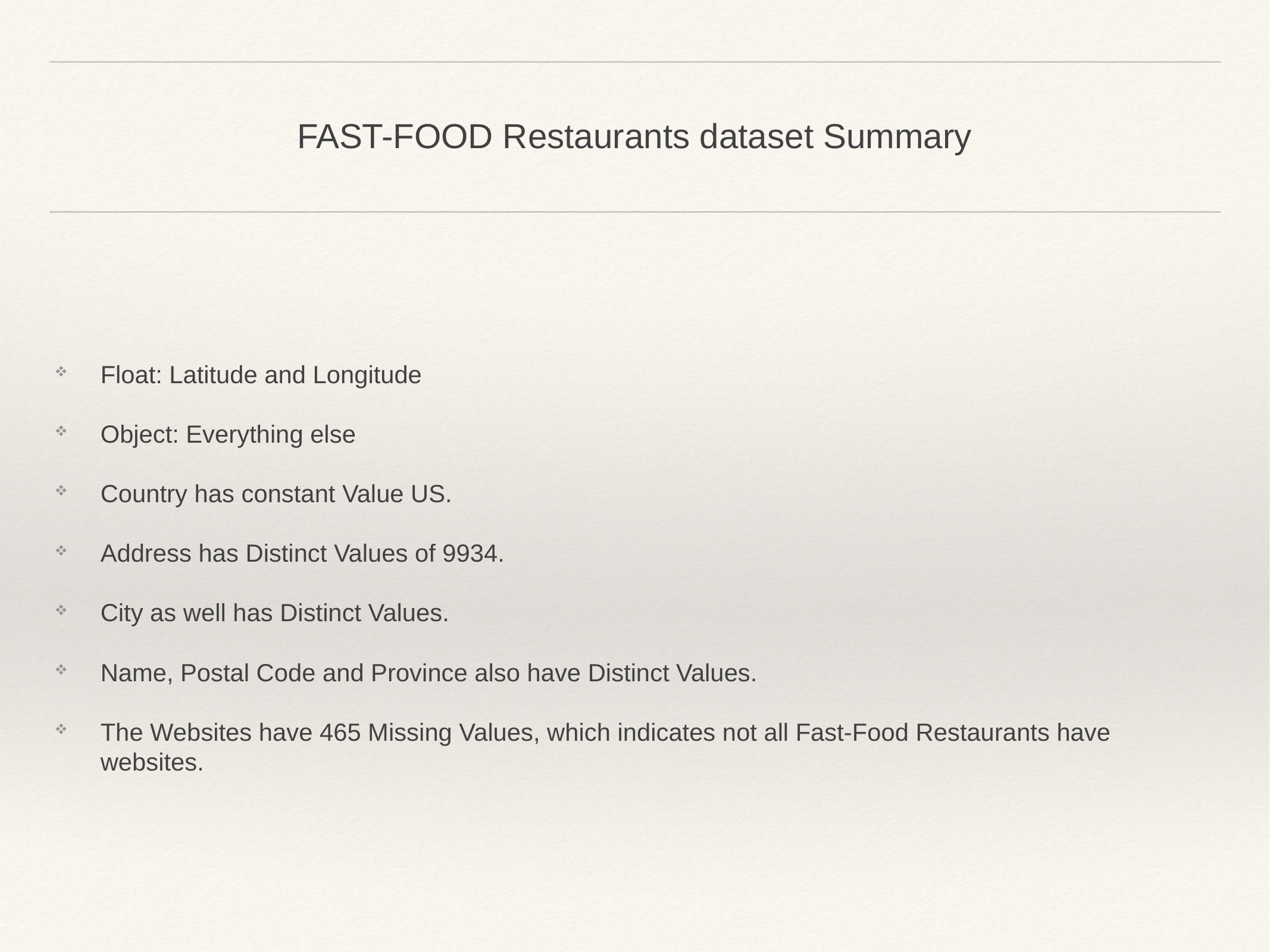

# FAST-FOOD Restaurants dataset Summary

Float: Latitude and Longitude
Object: Everything else
Country has constant Value US.
Address has Distinct Values of 9934.
City as well has Distinct Values.
Name, Postal Code and Province also have Distinct Values.
The Websites have 465 Missing Values, which indicates not all Fast-Food Restaurants have websites.